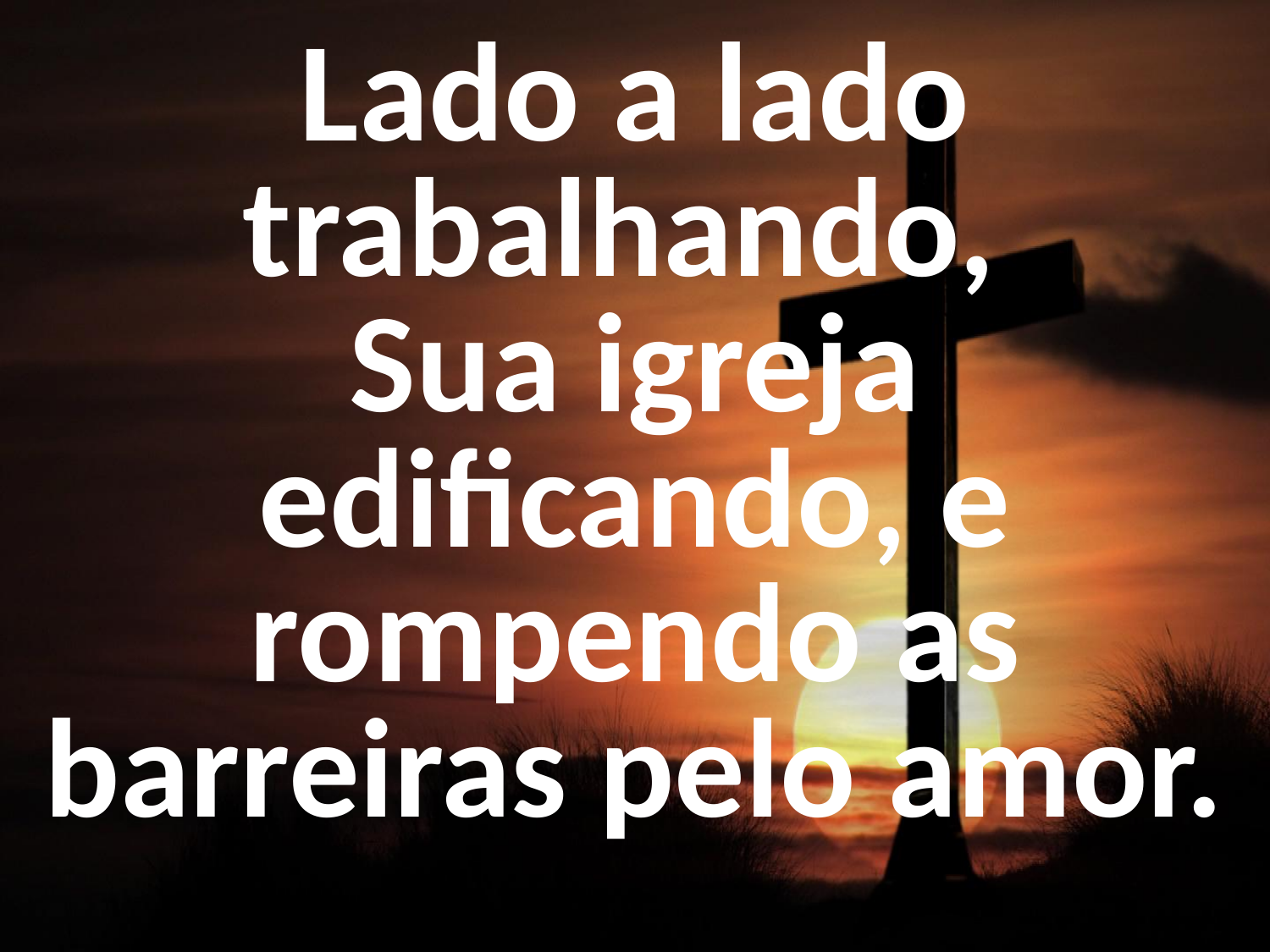

Lado a lado trabalhando,
Sua igreja edificando, e rompendo as barreiras pelo amor.